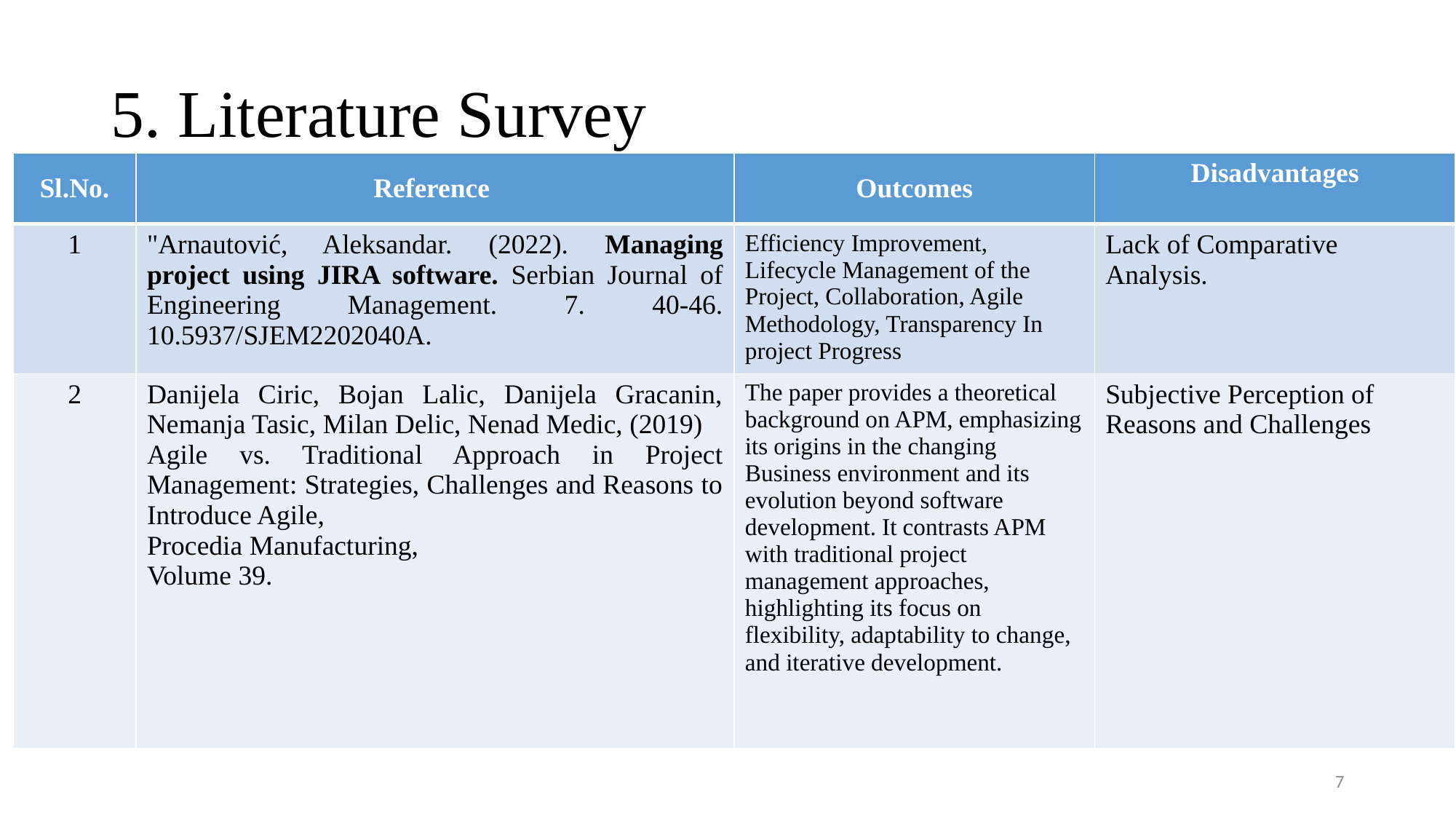

# 5. Literature Survey
| Sl.No. | Reference | Outcomes | Disadvantages |
| --- | --- | --- | --- |
| 1 | "Arnautović, Aleksandar. (2022). Managing project using JIRA software. Serbian Journal of Engineering Management. 7. 40-46. 10.5937/SJEM2202040A. | Efficiency Improvement, Lifecycle Management of the Project, Collaboration, Agile Methodology, Transparency In project Progress | Lack of Comparative Analysis. |
| 2 | Danijela Ciric, Bojan Lalic, Danijela Gracanin, Nemanja Tasic, Milan Delic, Nenad Medic, (2019) Agile vs. Traditional Approach in Project Management: Strategies, Challenges and Reasons to Introduce Agile, Procedia Manufacturing, Volume 39. | The paper provides a theoretical background on APM, emphasizing its origins in the changing Business environment and its evolution beyond software development. It contrasts APM with traditional project management approaches, highlighting its focus on flexibility, adaptability to change, and iterative development. | Subjective Perception of Reasons and Challenges |
7